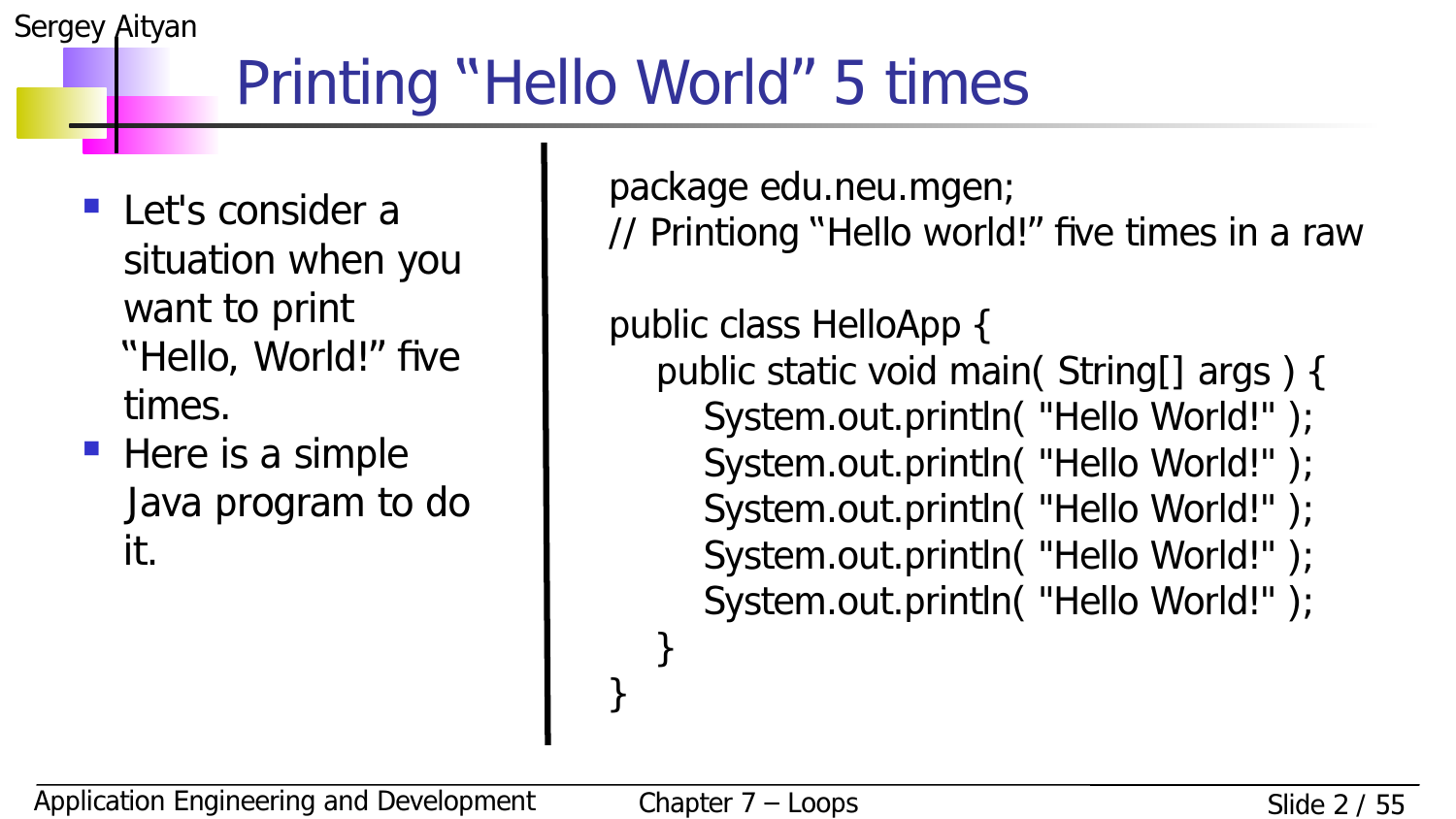

# Printing “Hello World” 5 times
package edu.neu.mgen;
// Printiong “Hello world!” five times in a raw

public class HelloApp {
    public static void main( String[] args ) {
        System.out.println( "Hello World!" );
        System.out.println( "Hello World!" );
        System.out.println( "Hello World!" );
        System.out.println( "Hello World!" );
        System.out.println( "Hello World!" );
    }
}

Let's consider a situation when you want to print “Hello, World!” five times.
Here is a simple Java program to do it.